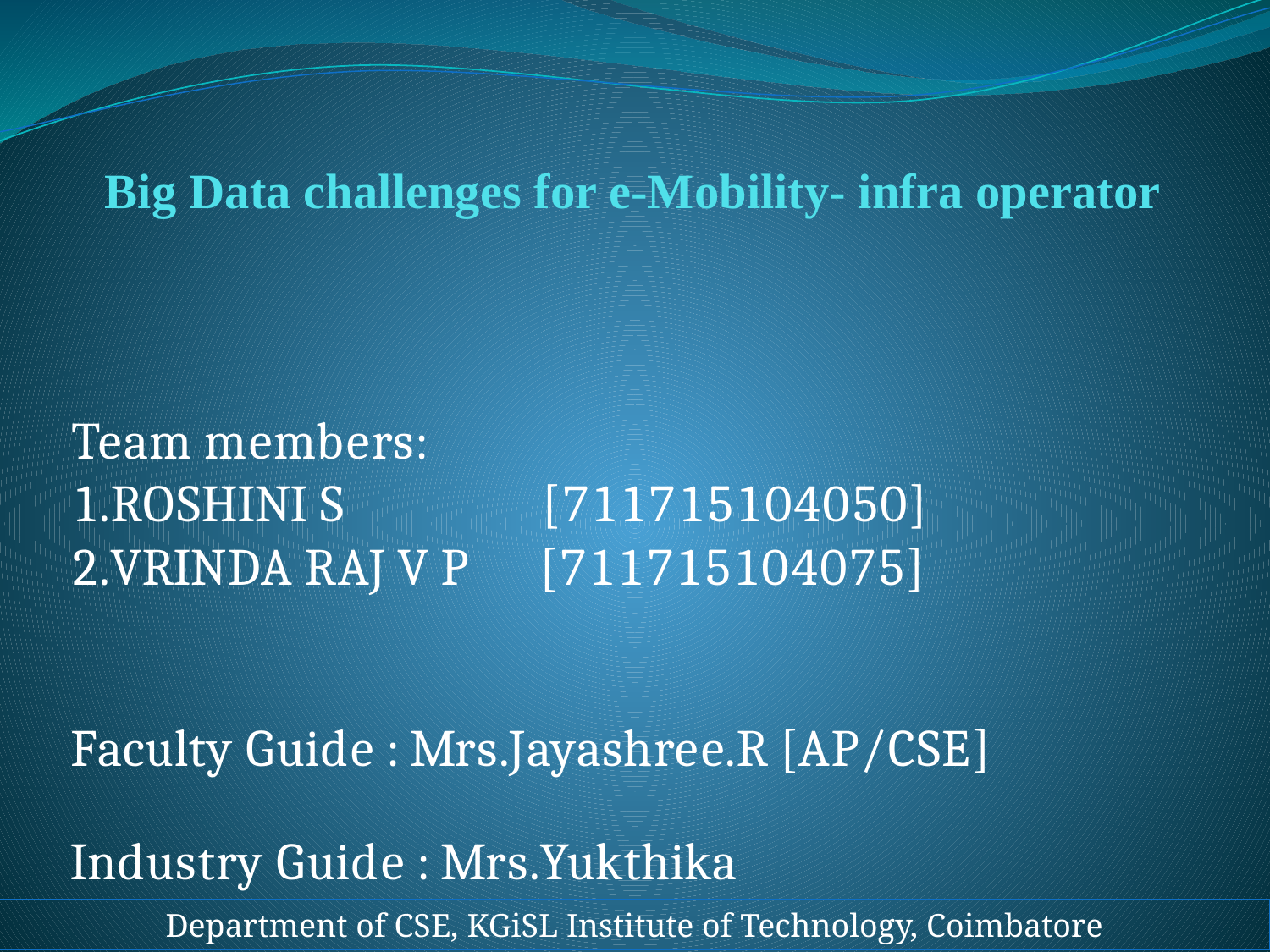

# Big Data challenges for e-Mobility- infra operator
Team members:
1.ROSHINI S                 [711715104050]
2.VRINDA RAJ V P      [711715104075]

Faculty Guide : Mrs.Jayashree.R [AP/CSE]

Industry Guide : Mrs.Yukthika

Department of CSE, KGiSL Institute of Technology, Coimbatore